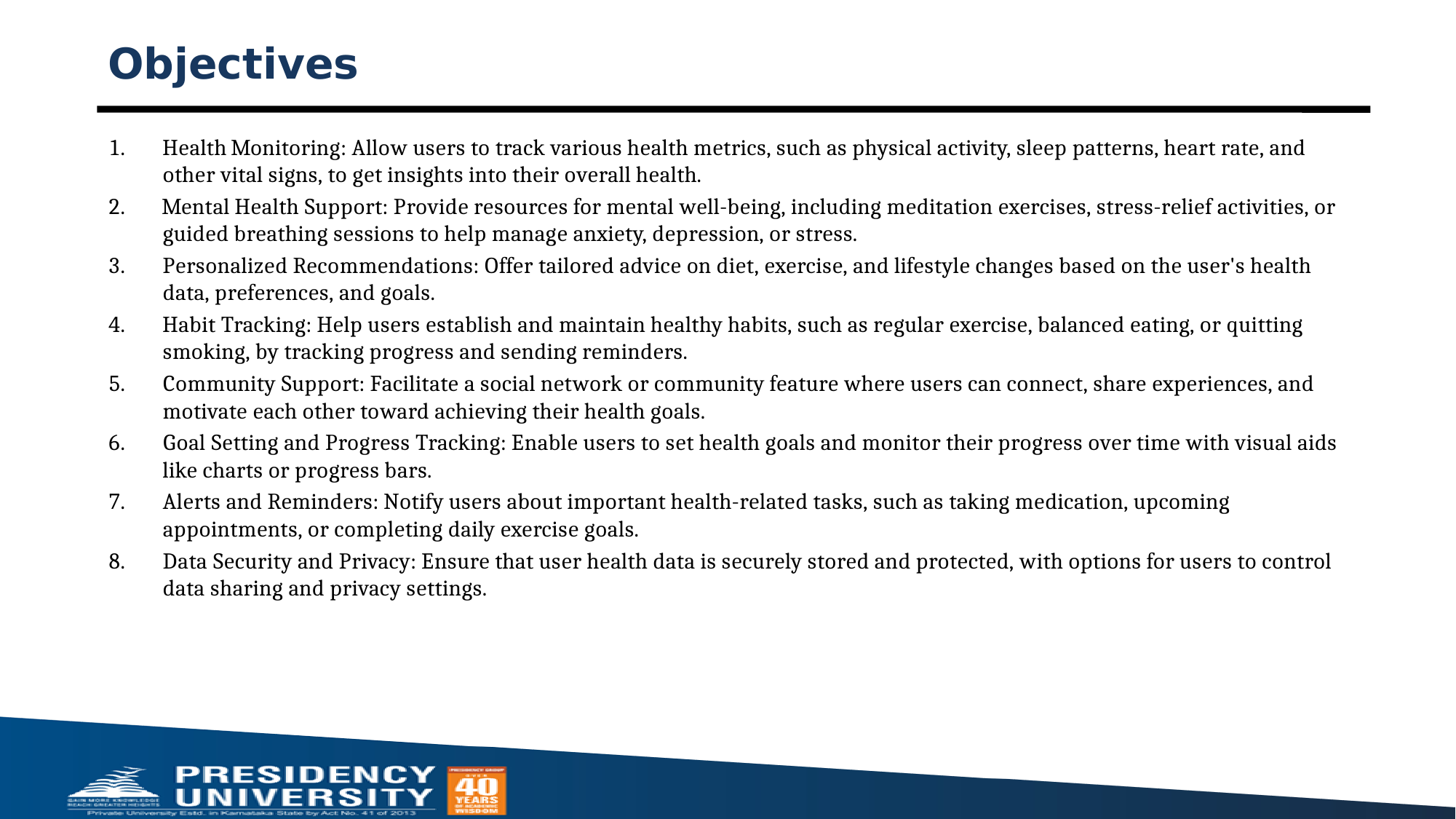

# Objectives
Health Monitoring: Allow users to track various health metrics, such as physical activity, sleep patterns, heart rate, and other vital signs, to get insights into their overall health.
Mental Health Support: Provide resources for mental well-being, including meditation exercises, stress-relief activities, or guided breathing sessions to help manage anxiety, depression, or stress.
Personalized Recommendations: Offer tailored advice on diet, exercise, and lifestyle changes based on the user's health data, preferences, and goals.
Habit Tracking: Help users establish and maintain healthy habits, such as regular exercise, balanced eating, or quitting smoking, by tracking progress and sending reminders.
Community Support: Facilitate a social network or community feature where users can connect, share experiences, and motivate each other toward achieving their health goals.
Goal Setting and Progress Tracking: Enable users to set health goals and monitor their progress over time with visual aids like charts or progress bars.
Alerts and Reminders: Notify users about important health-related tasks, such as taking medication, upcoming appointments, or completing daily exercise goals.
Data Security and Privacy: Ensure that user health data is securely stored and protected, with options for users to control data sharing and privacy settings.